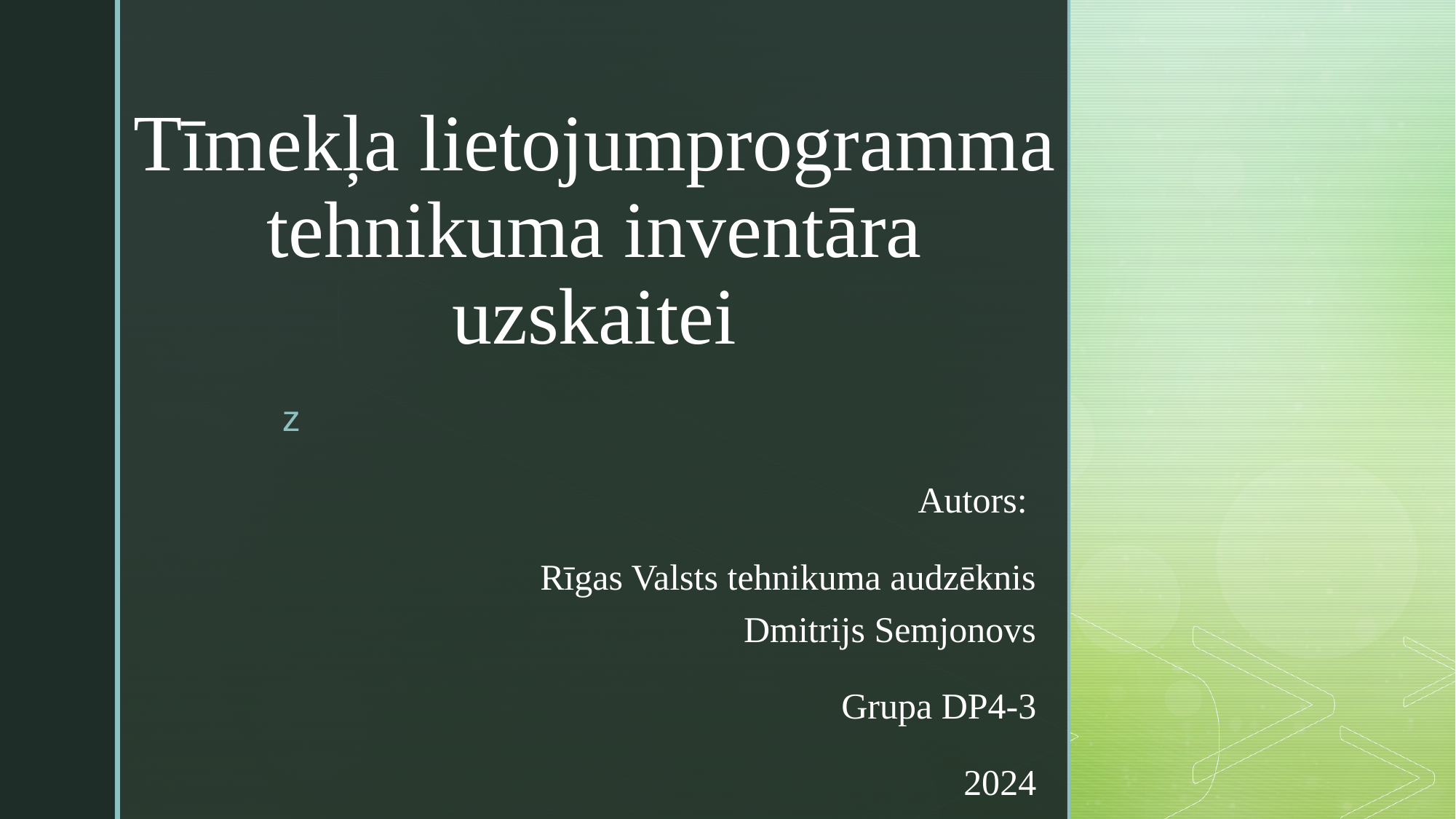

# Tīmekļa lietojumprogramma tehnikuma inventāra uzskaitei
Autors:
Rīgas Valsts tehnikuma audzēknis Dmitrijs Semjonovs
Grupa DP4-3
2024